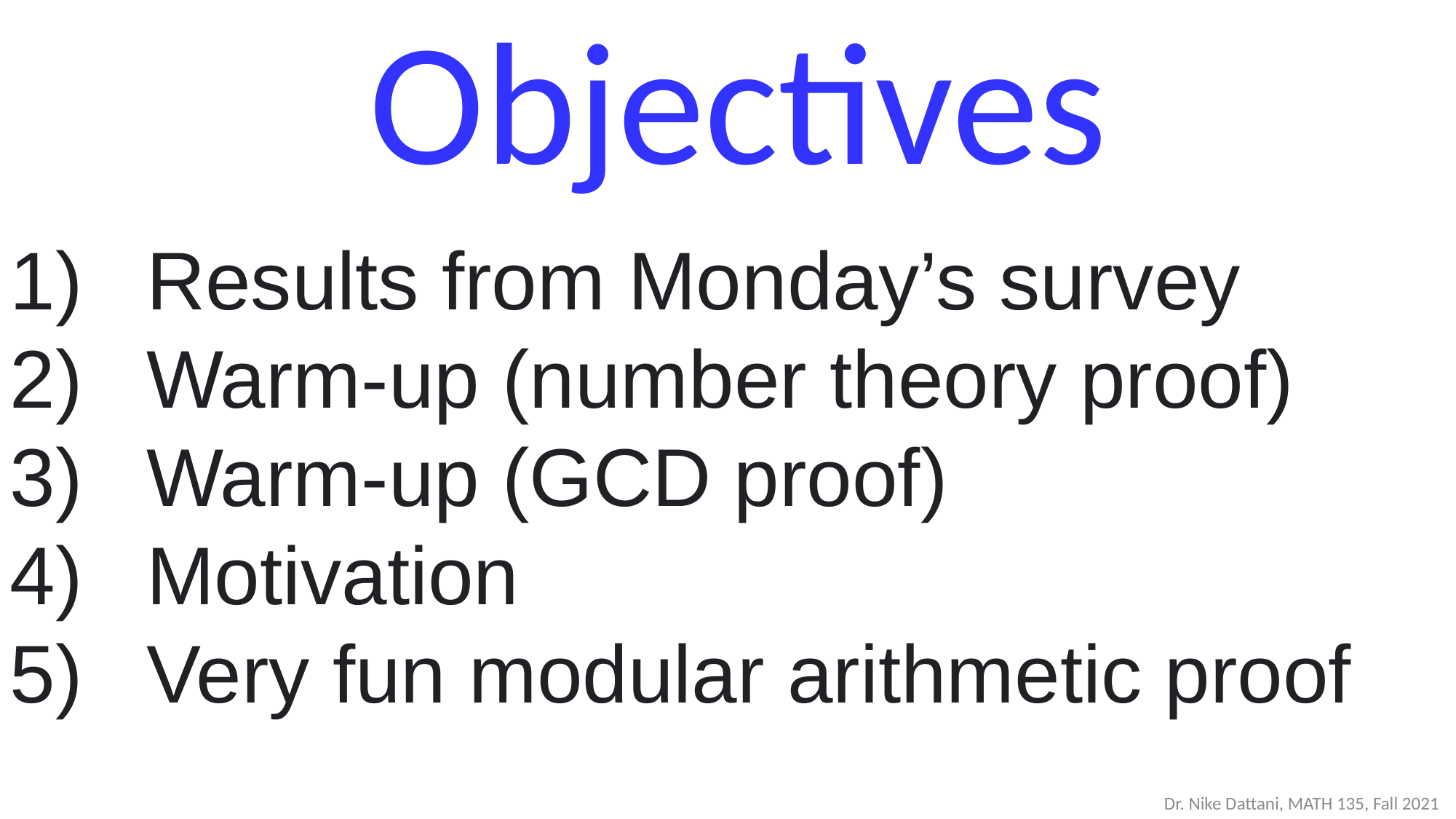

Objectives

Results from Monday’s survey
Warm-up (number theory proof)
Warm-up (GCD proof)
Motivation
Very fun modular arithmetic proof

What do you notice?

#
Dr. Nike Dattani, MATH 135, Fall 2021